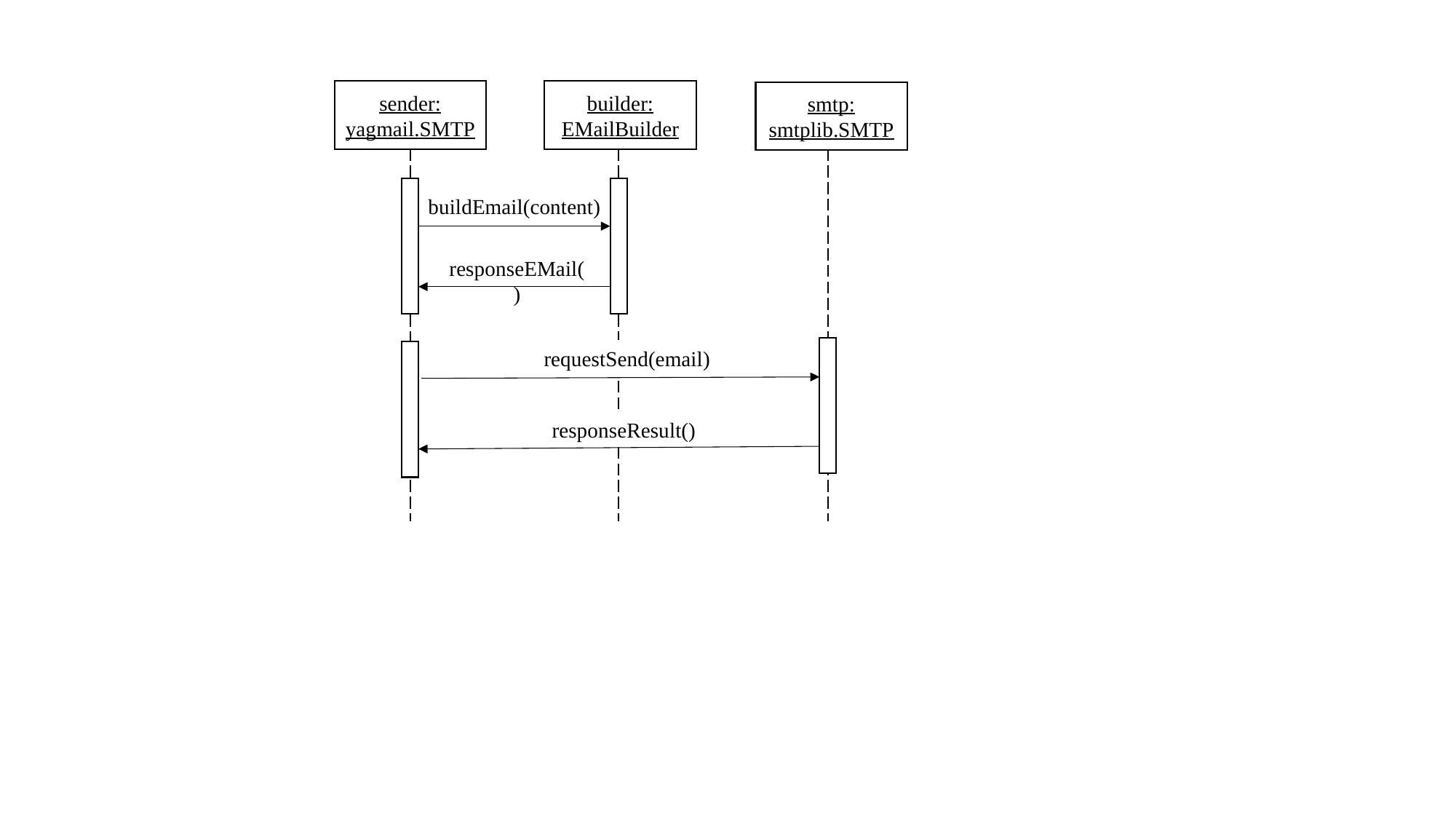

sender:
yagmail.SMTP
builder:
EMailBuilder
smtp:
smtplib.SMTP

buildEmail(content)
responseEMail()

requestSend(email)

responseResult()